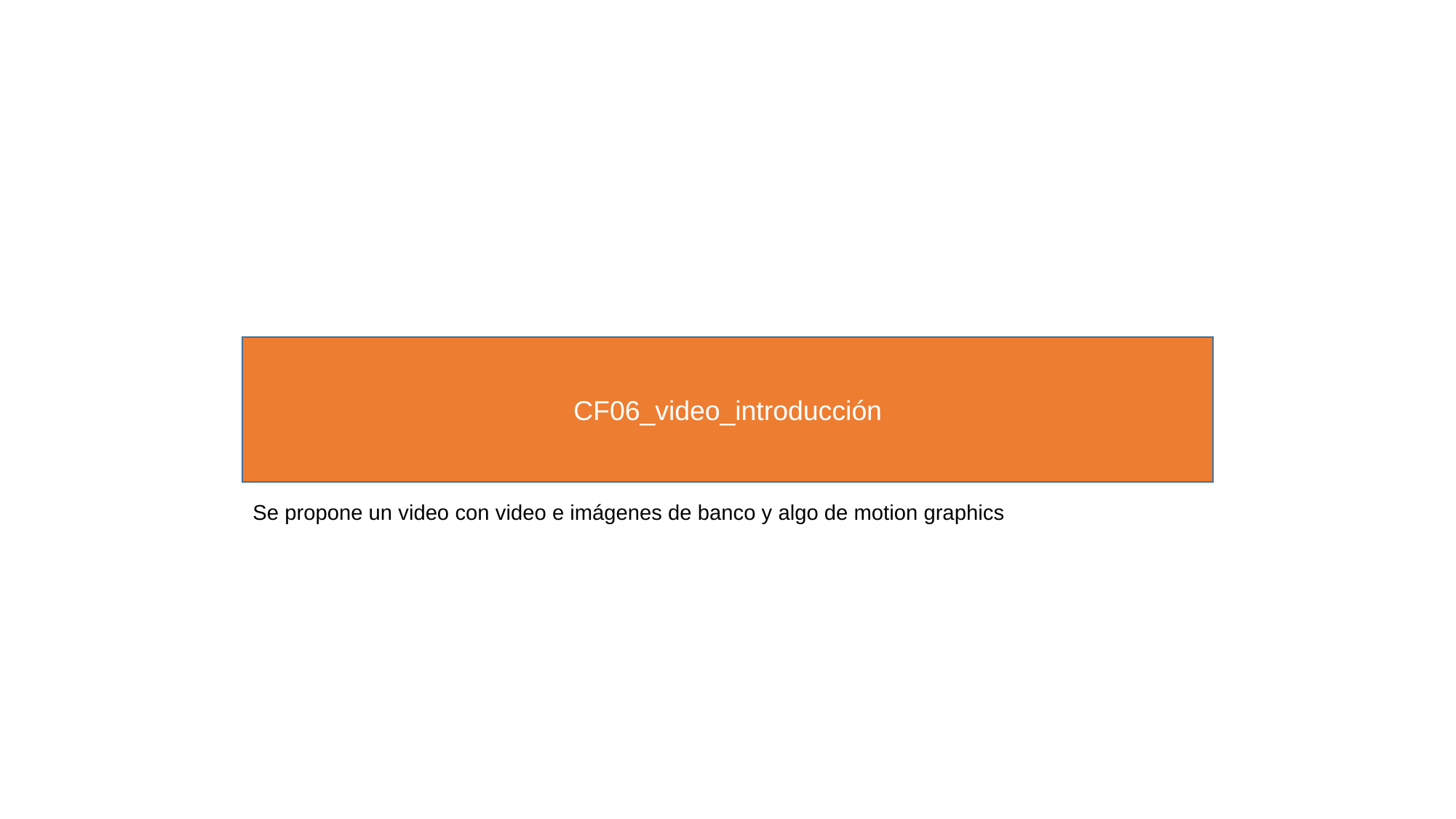

CF06_video_introducción
Se propone un video con video e imágenes de banco y algo de motion graphics